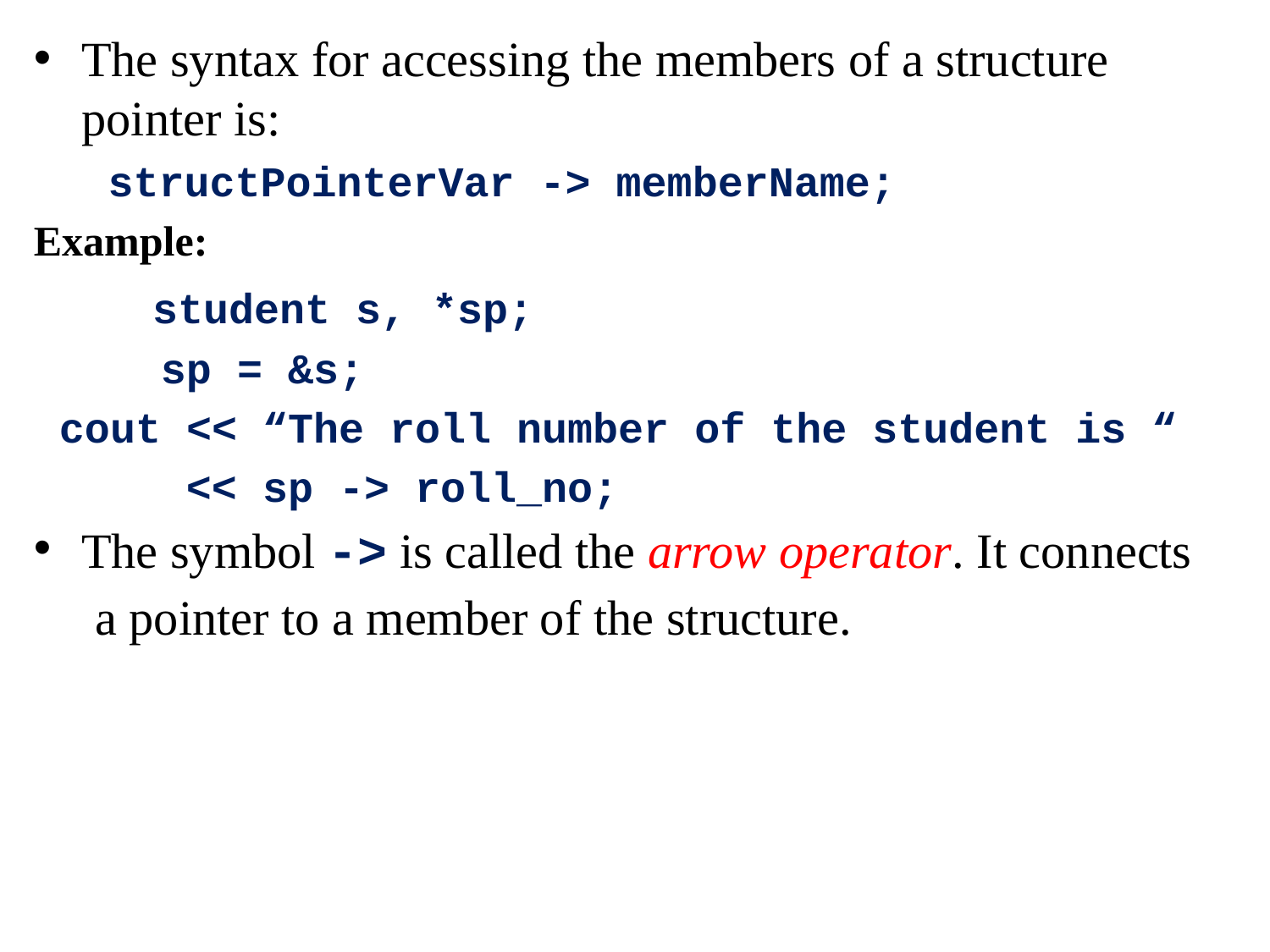

The syntax for accessing the members of a structure pointer is:
       structPointerVar -> memberName;
Example:
    student s, *sp;
     sp = &s;
 cout << “The roll number of the student is “
      << sp -> roll_no;
The symbol -> is called the arrow operator. It connects
     a pointer to a member of the structure.